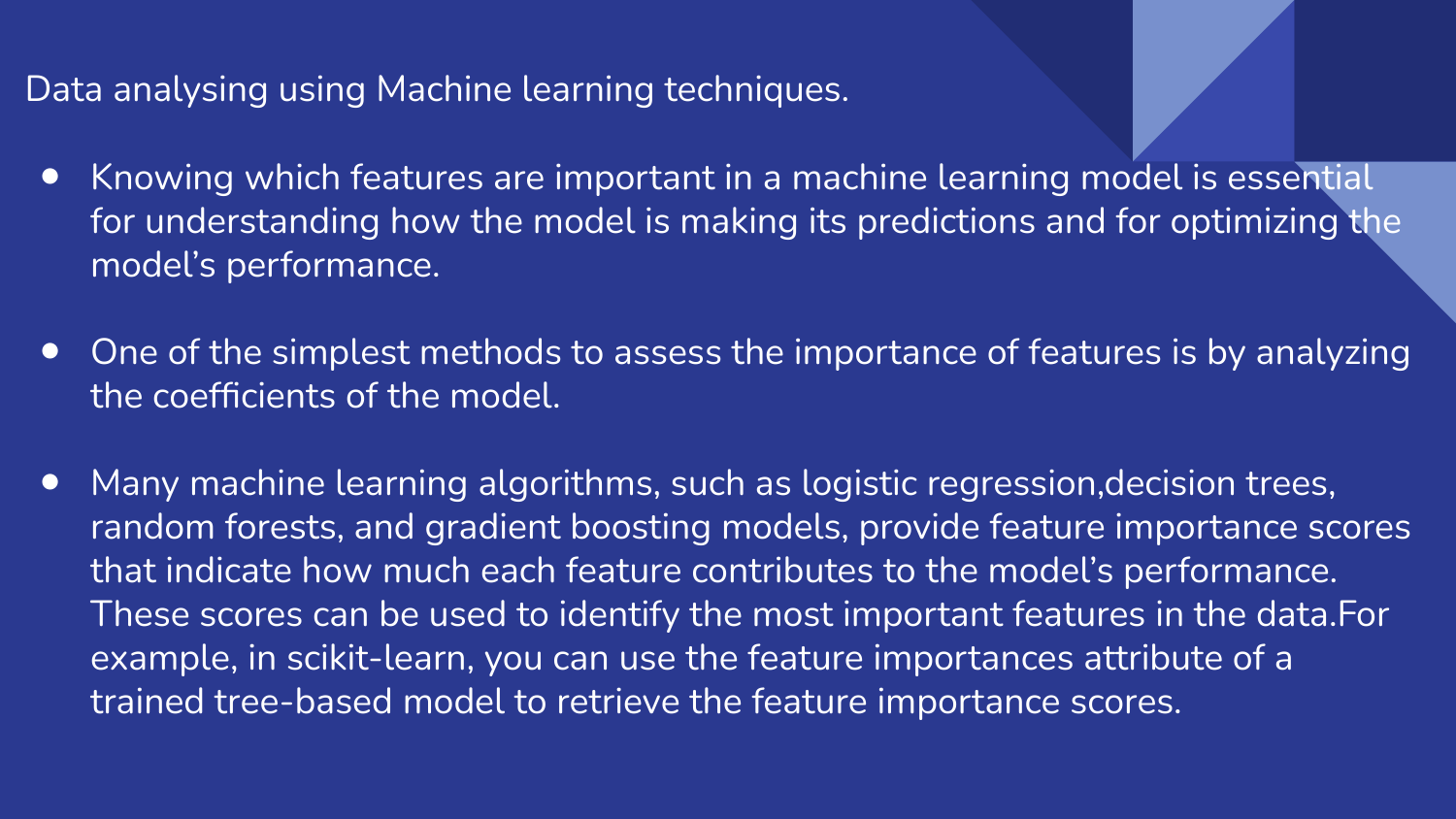

Data analysing using Machine learning techniques.

Knowing which features are important in a machine learning model is essential for understanding how the model is making its predictions and for optimizing the model’s performance.

One of the simplest methods to assess the importance of features is by analyzing the coefficients of the model.

Many machine learning algorithms, such as logistic regression,decision trees, random forests, and gradient boosting models, provide feature importance scores that indicate how much each feature contributes to the model’s performance. These scores can be used to identify the most important features in the data.For example, in scikit-learn, you can use the feature importances attribute of a trained tree-based model to retrieve the feature importance scores.